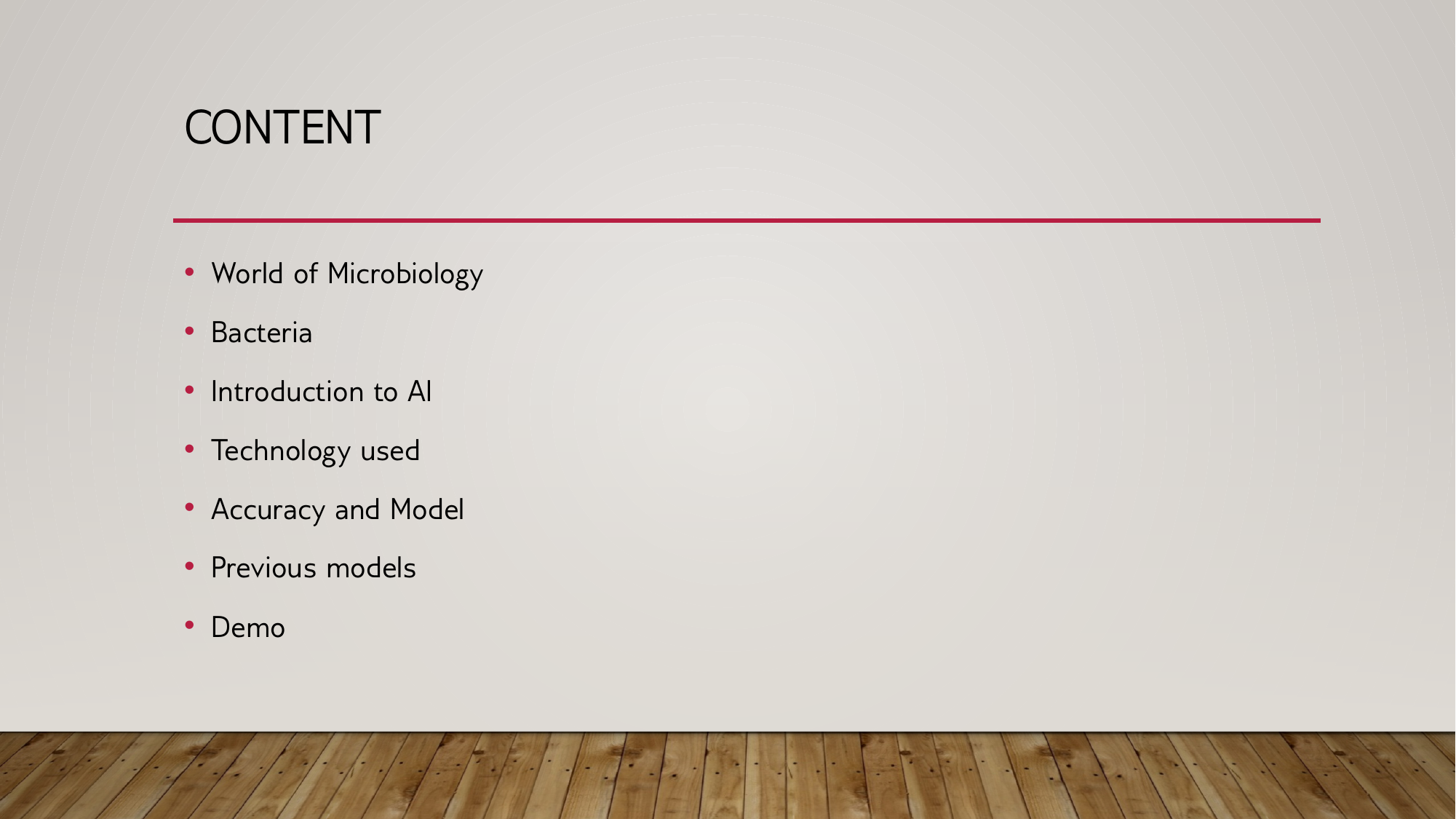

# Content
World of Microbiology
Bacteria
Introduction to AI
Technology used
Accuracy and Model
Previous models
Demo